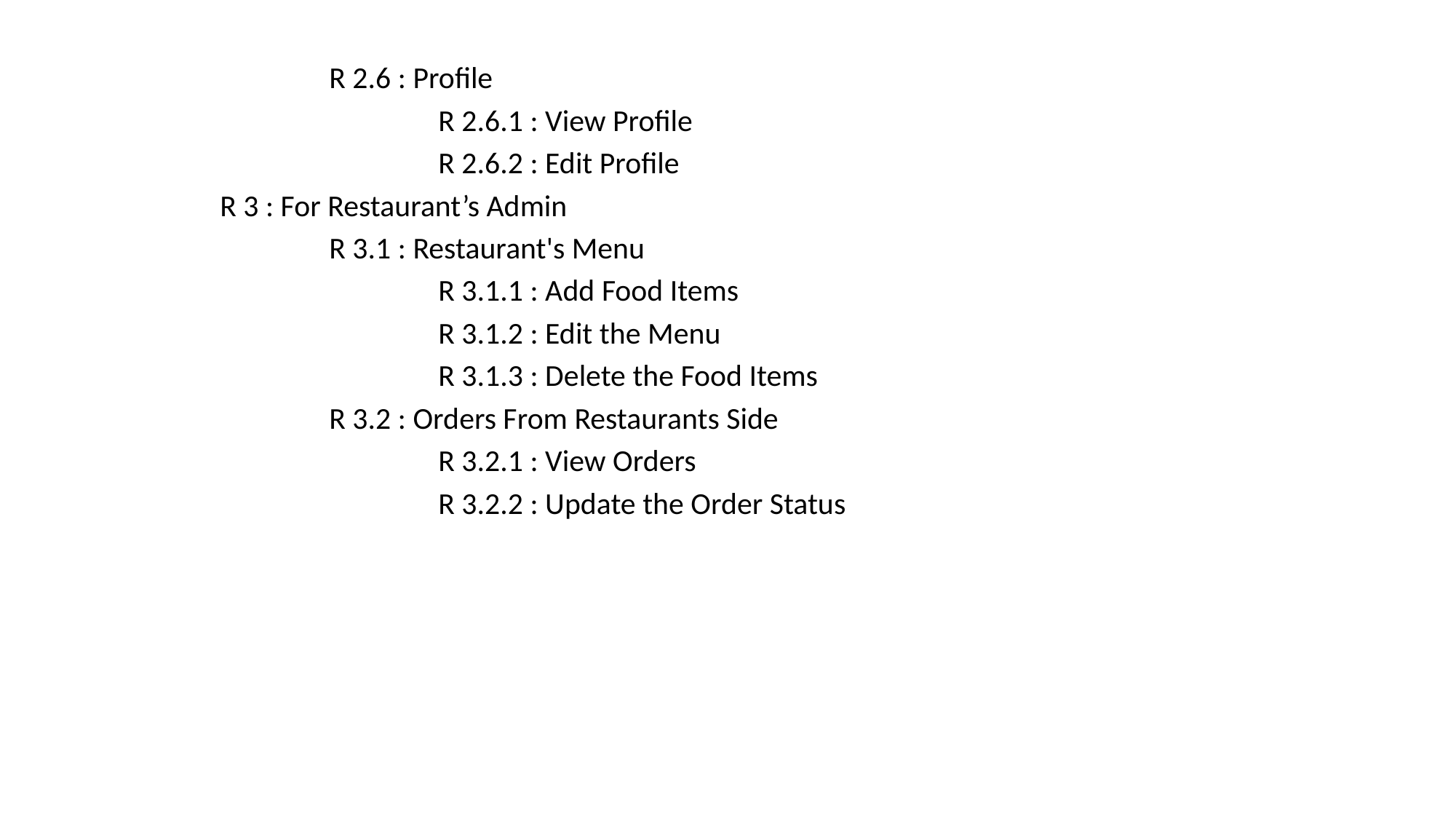

R 2.6 : Profile
			R 2.6.1 : View Profile
			R 2.6.2 : Edit Profile
	R 3 : For Restaurant’s Admin
		R 3.1 : Restaurant's Menu
			R 3.1.1 : Add Food Items
			R 3.1.2 : Edit the Menu
			R 3.1.3 : Delete the Food Items
		R 3.2 : Orders From Restaurants Side
			R 3.2.1 : View Orders
			R 3.2.2 : Update the Order Status